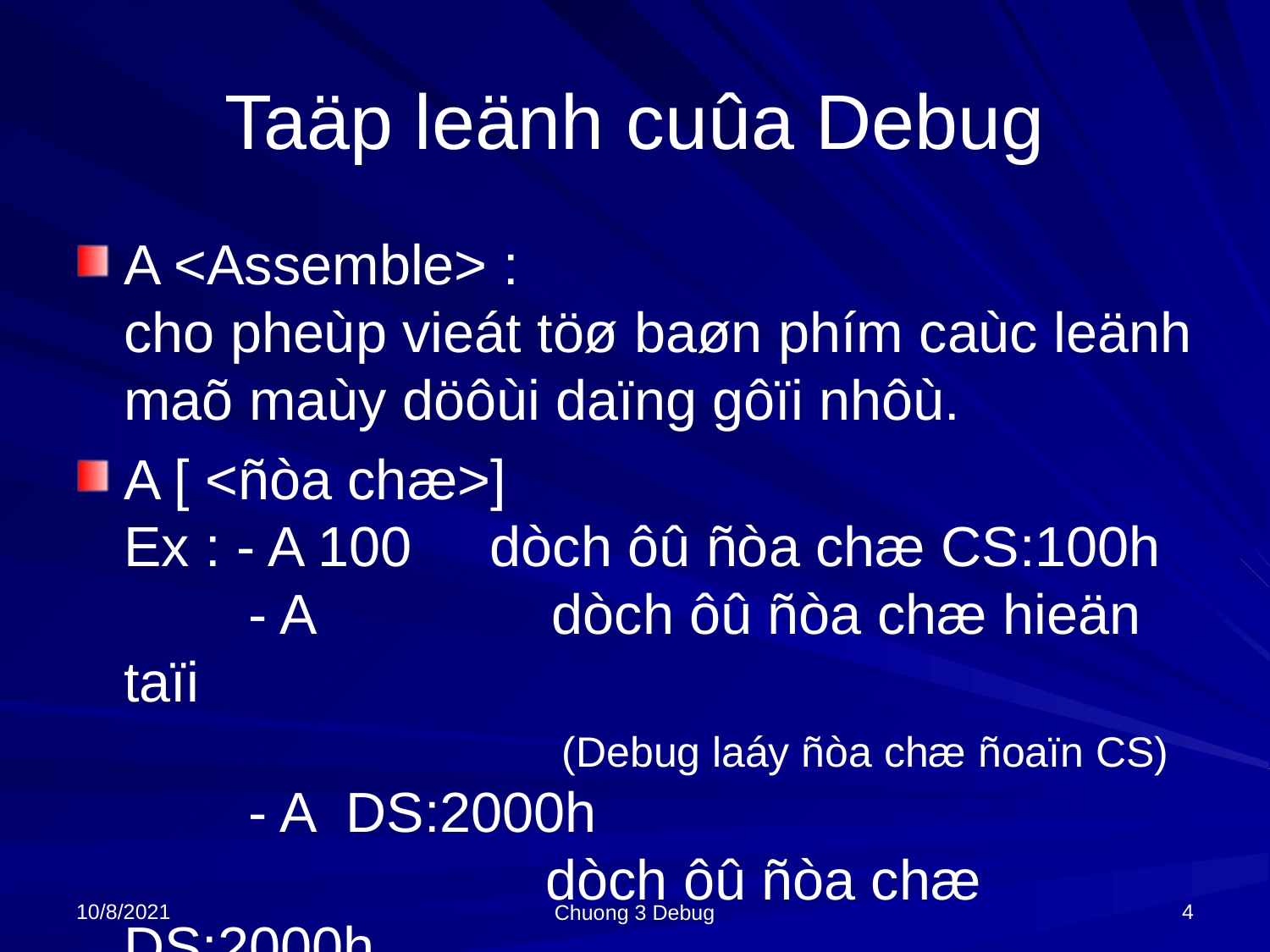

# Taäp leänh cuûa Debug
A <Assemble> :
cho pheùp vieát töø baøn phím caùc leänh maõ maùy döôùi daïng gôïi nhôù.
A [ <ñòa chæ>]
Ex : - A 100     dòch ôû ñòa chæ CS:100h
        - A 		   dòch ôû ñòa chæ hieän taïi
                                         (Debug laáy ñòa chæ ñoaïn CS)
        - A  DS:2000h
                           dòch ôû ñòa chæ DS:2000h
10/8/2021
4
Chuong 3 Debug